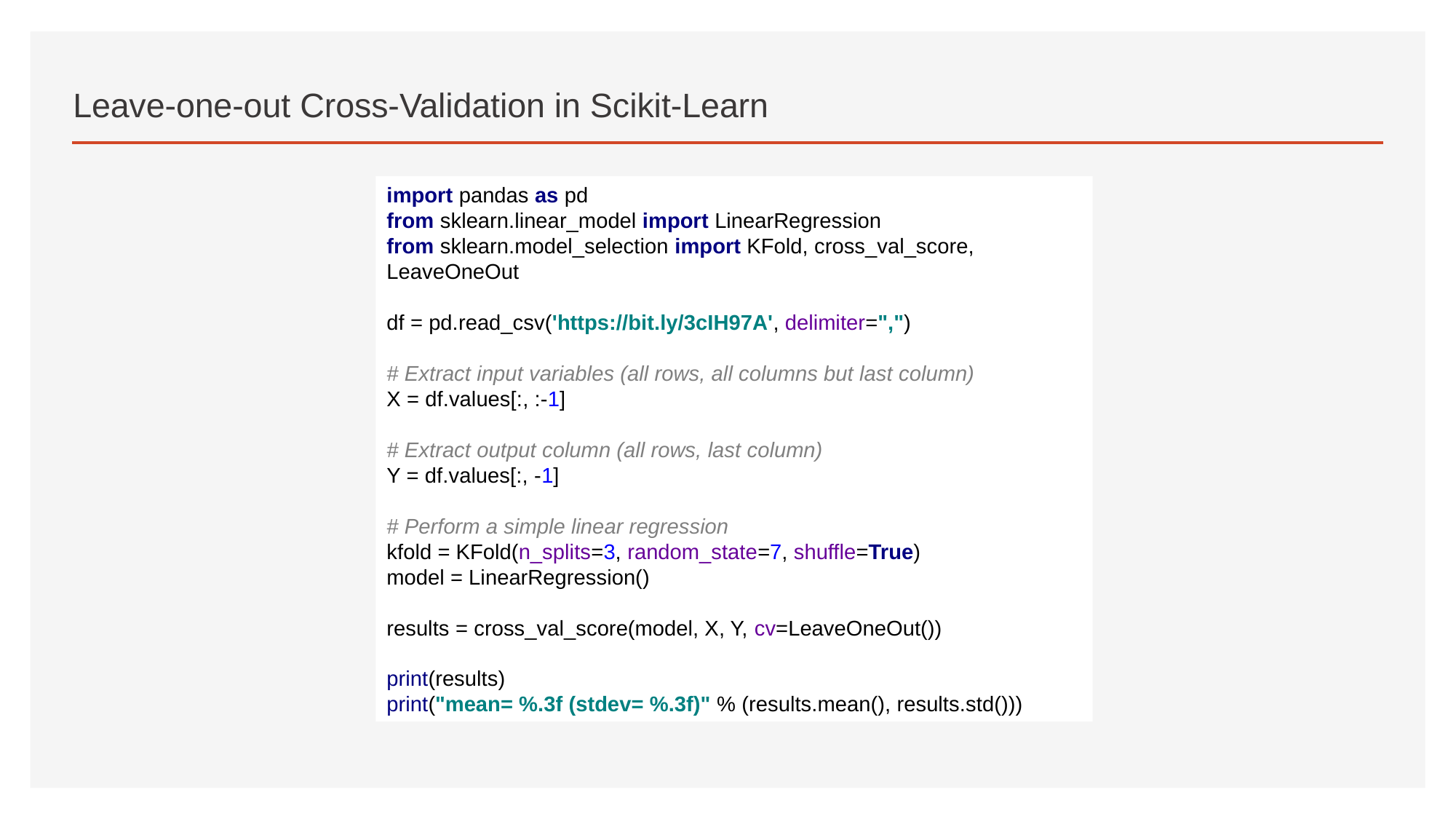

# Leave-one-out Cross-Validation in Scikit-Learn
import pandas as pd
from sklearn.linear_model import LinearRegression
from sklearn.model_selection import KFold, cross_val_score, LeaveOneOut
df = pd.read_csv('https://bit.ly/3cIH97A', delimiter=",")
# Extract input variables (all rows, all columns but last column)
X = df.values[:, :-1]
# Extract output column (all rows, last column)
Y = df.values[:, -1]
# Perform a simple linear regression
kfold = KFold(n_splits=3, random_state=7, shuffle=True)
model = LinearRegression()
results = cross_val_score(model, X, Y, cv=LeaveOneOut())
print(results)
print("mean= %.3f (stdev= %.3f)" % (results.mean(), results.std()))